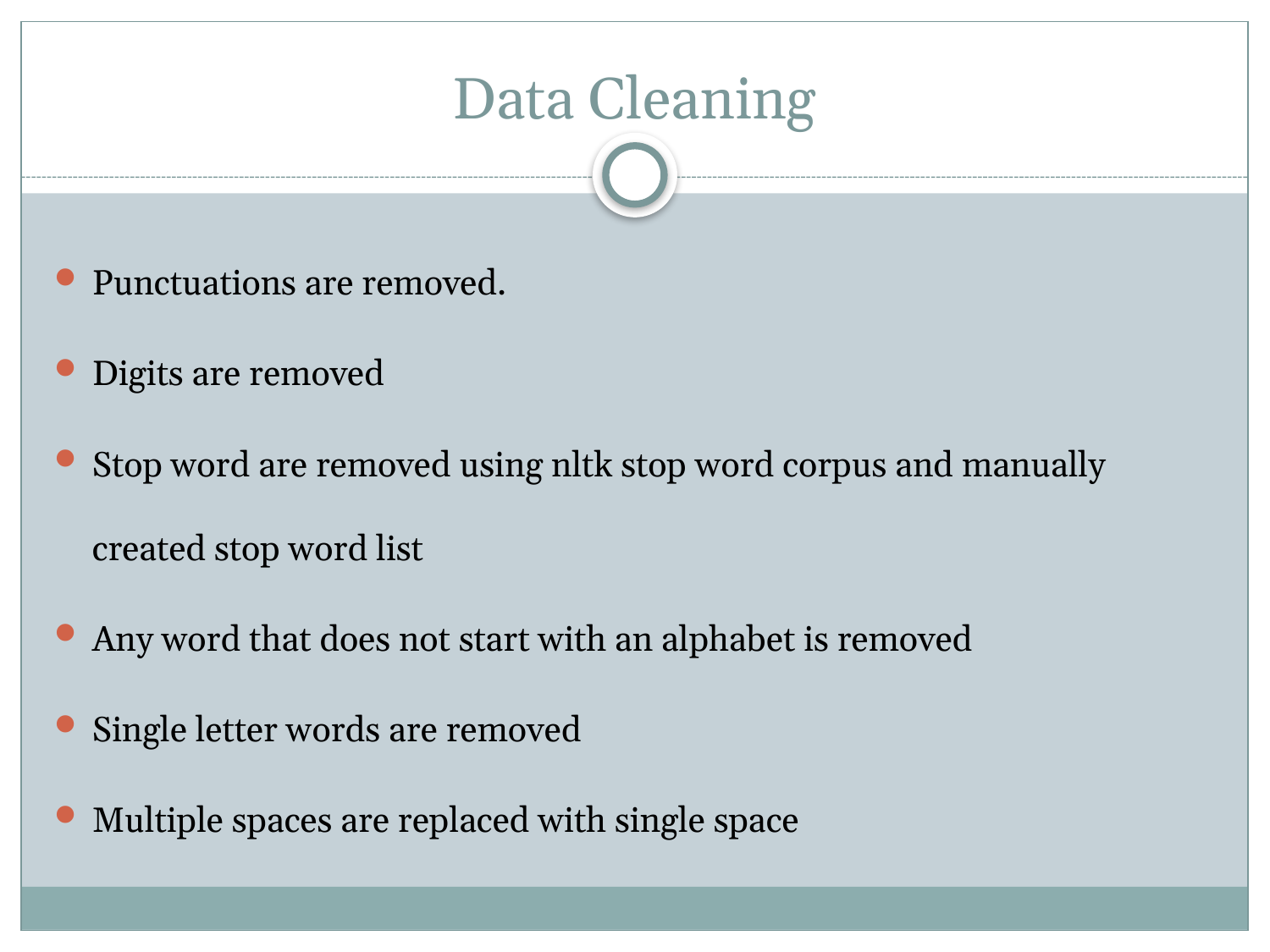

# Data Cleaning
Punctuations are removed.
Digits are removed
Stop word are removed using nltk stop word corpus and manually created stop word list
Any word that does not start with an alphabet is removed
Single letter words are removed
Multiple spaces are replaced with single space